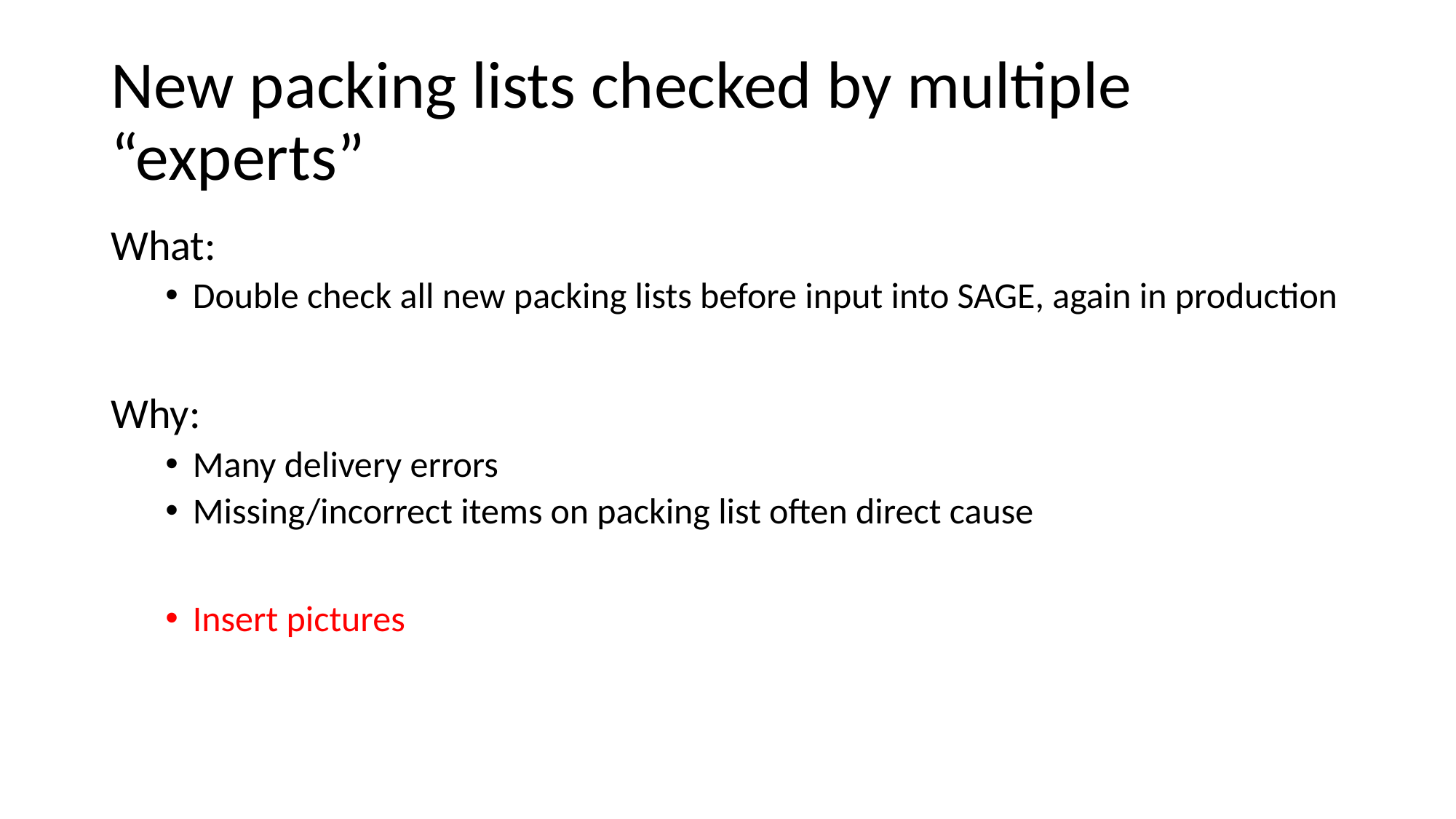

# New packing lists checked by multiple “experts”
What:
Double check all new packing lists before input into SAGE, again in production

Why:
Many delivery errors
Missing/incorrect items on packing list often direct cause

Insert pictures